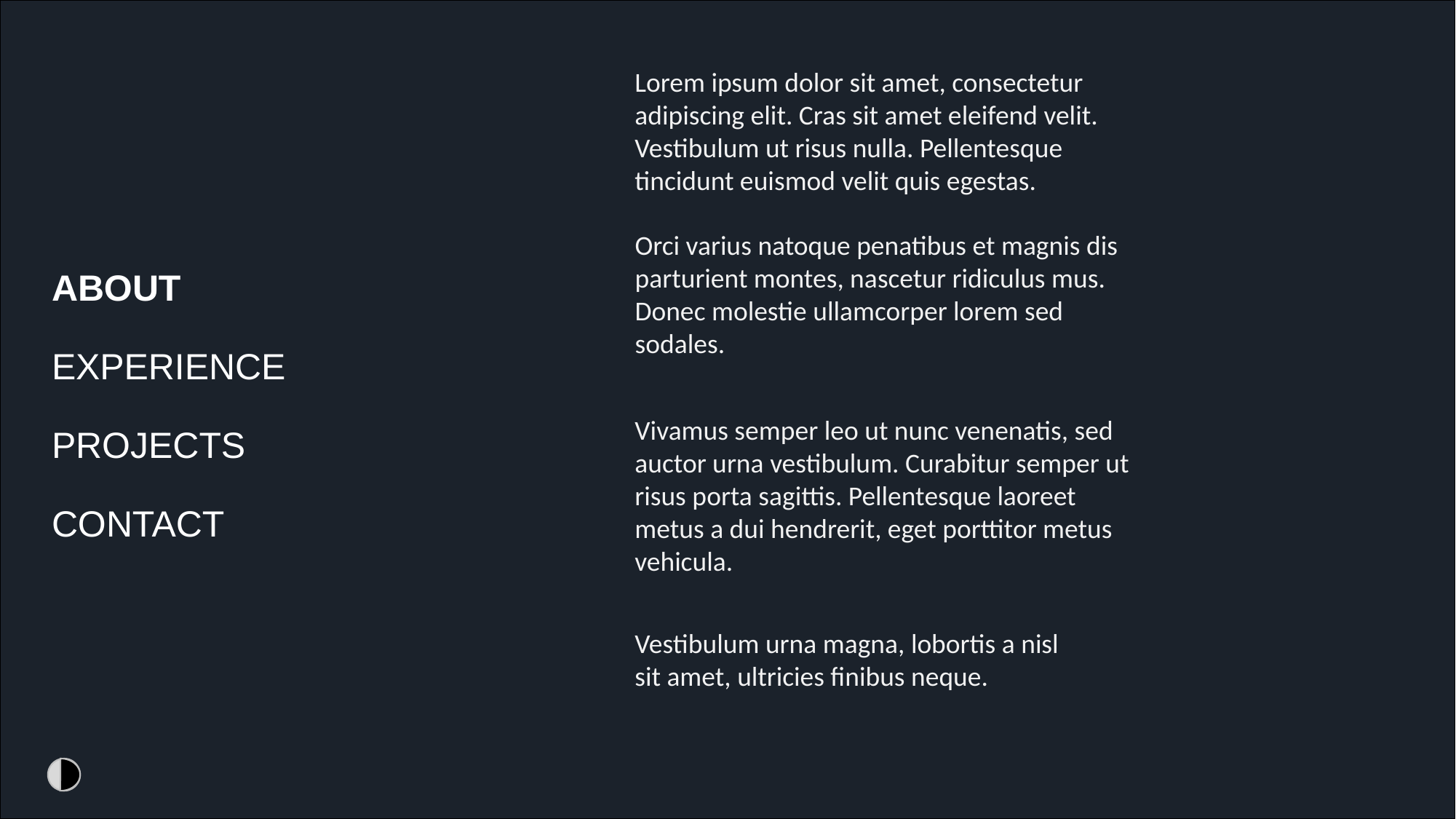

Lorem ipsum dolor sit amet, consectetur adipiscing elit. Cras sit amet eleifend velit. Vestibulum ut risus nulla. Pellentesque tincidunt euismod velit quis egestas.
Orci varius natoque penatibus et magnis dis parturient montes, nascetur ridiculus mus. Donec molestie ullamcorper lorem sed sodales.
ABOUT
EXPERIENCE
PROJECTS
CONTACT
Vivamus semper leo ut nunc venenatis, sed auctor urna vestibulum. Curabitur semper ut risus porta sagittis. Pellentesque laoreet metus a dui hendrerit, eget porttitor metus vehicula.
Vestibulum urna magna, lobortis a nisl sit amet, ultricies finibus neque.